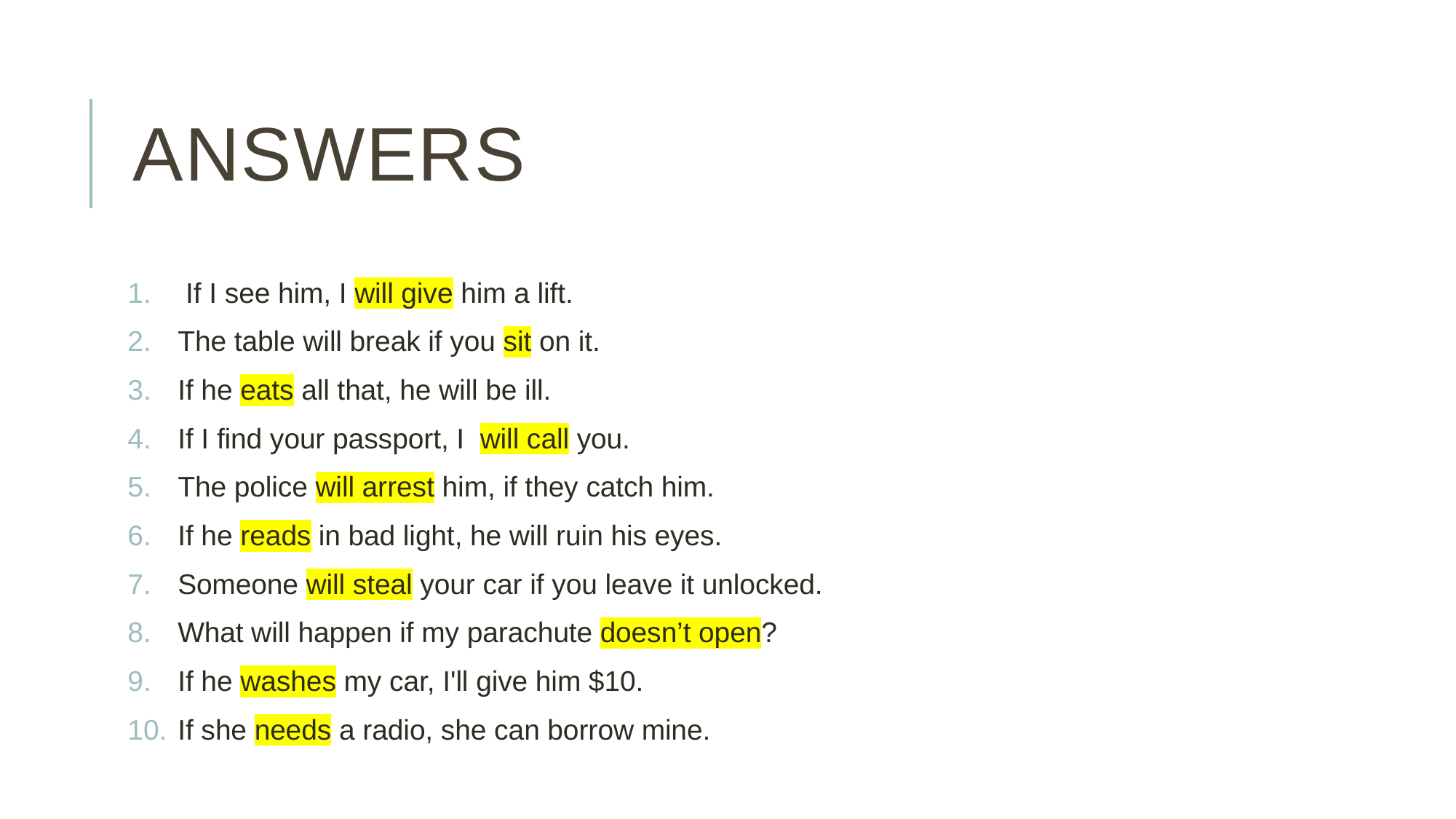

# Answers
 If I see him, I will give him a lift.
The table will break if you sit on it.
If he eats all that, he will be ill.
If I find your passport, I  will call you.
The police will arrest him, if they catch him.
If he reads in bad light, he will ruin his eyes.
Someone will steal your car if you leave it unlocked.
What will happen if my parachute doesn’t open?
If he washes my car, I'll give him $10.
If she needs a radio, she can borrow mine.